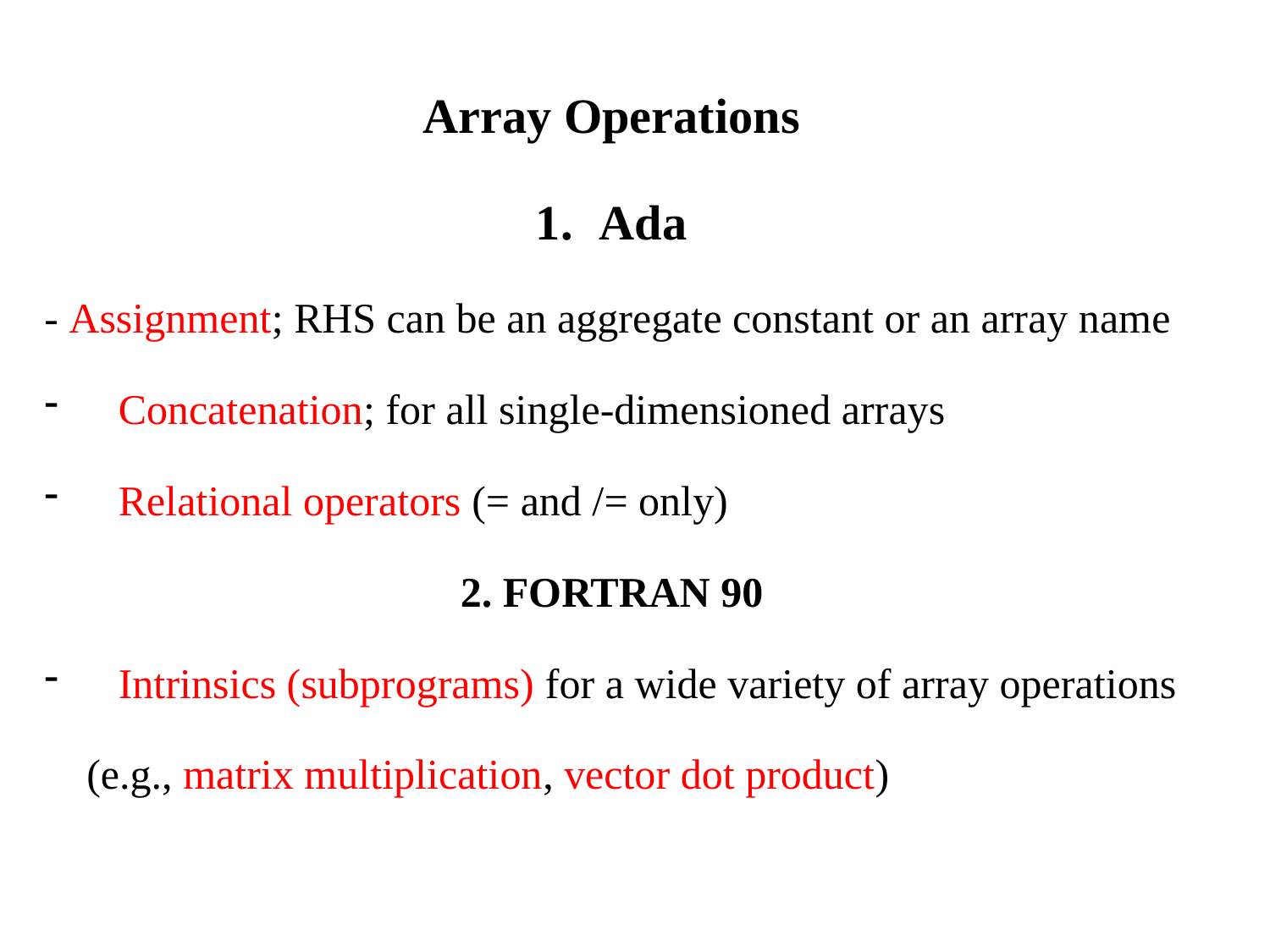

Array Operations

Ada

- Assignment; RHS can be an aggregate constant or an array name

 Concatenation; for all single-dimensioned arrays

 Relational operators (= and /= only)

2. FORTRAN 90

 Intrinsics (subprograms) for a wide variety of array operations

    (e.g., matrix multiplication, vector dot product)